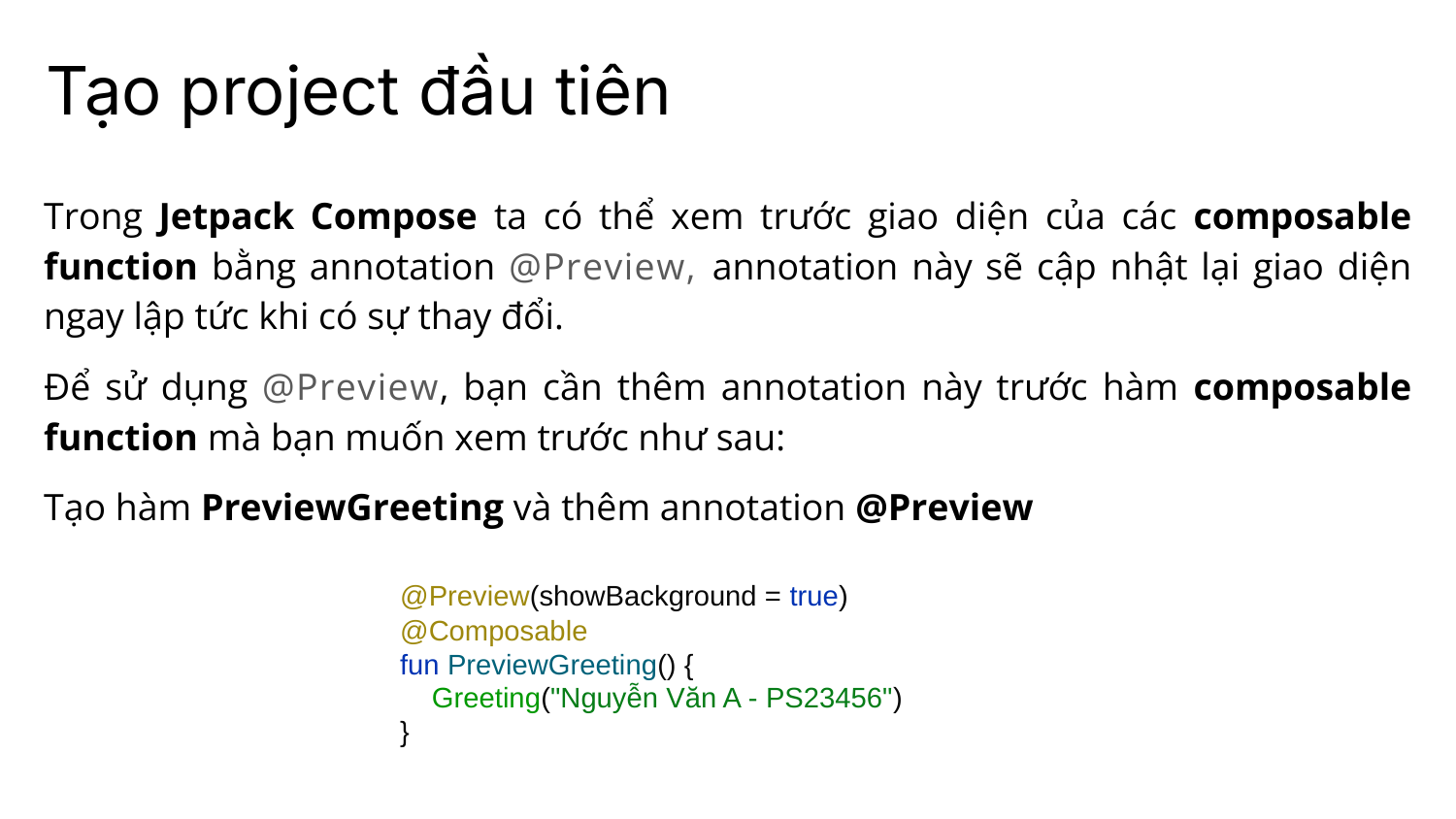

# Tạo project đầu tiên
Trong Jetpack Compose ta có thể xem trước giao diện của các composable function bằng annotation @Preview, annotation này sẽ cập nhật lại giao diện ngay lập tức khi có sự thay đổi.
Để sử dụng @Preview, bạn cần thêm annotation này trước hàm composable function mà bạn muốn xem trước như sau:
Tạo hàm PreviewGreeting và thêm annotation @Preview

@Preview(showBackground = true)
@Composable
fun PreviewGreeting() {
    Greeting("Nguyễn Văn A - PS23456")
}